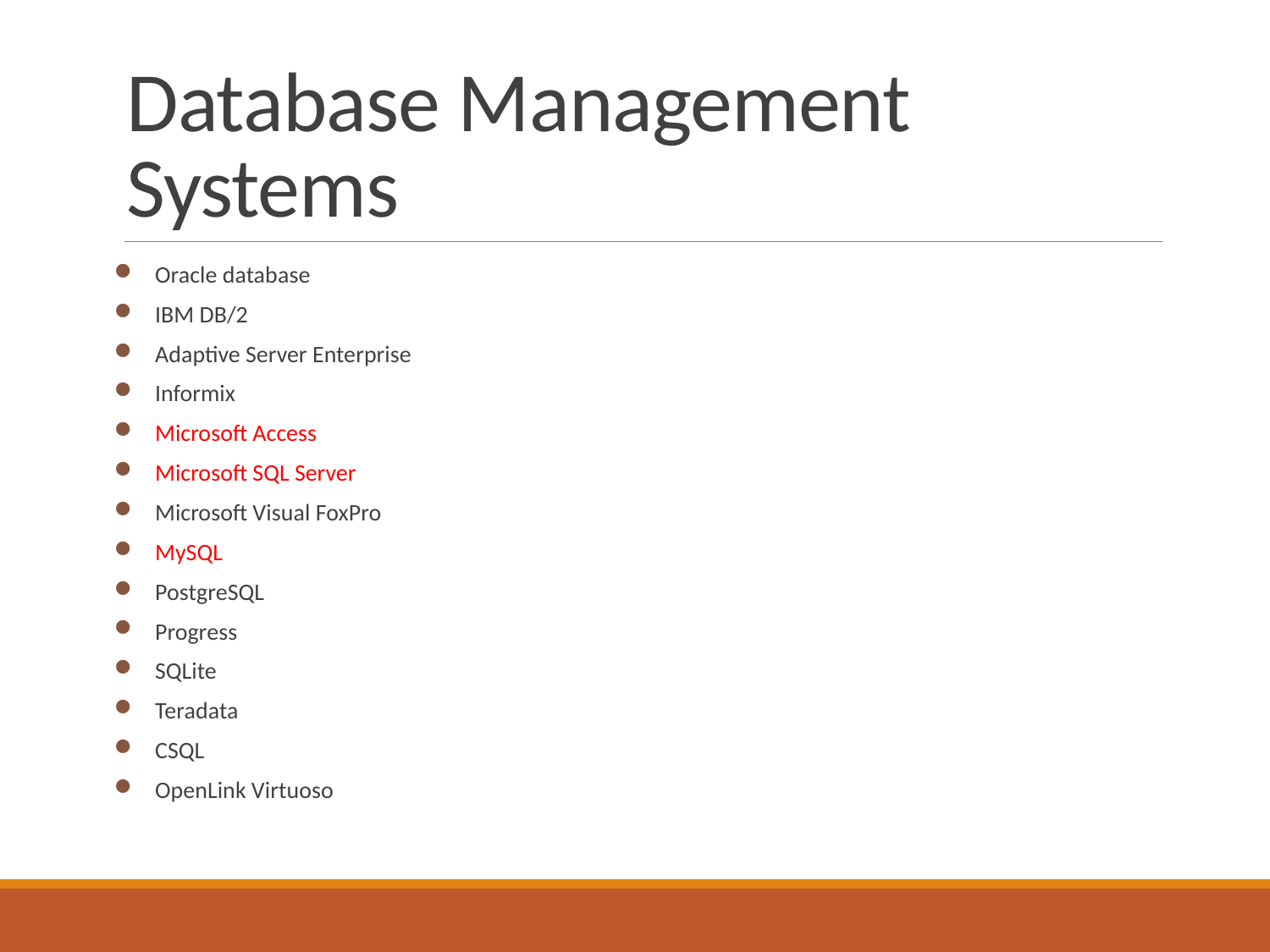

# Database Management Systems
Oracle database
IBM DB/2
Adaptive Server Enterprise
Informix
Microsoft Access
Microsoft SQL Server
Microsoft Visual FoxPro
MySQL
PostgreSQL
Progress
SQLite
Teradata
CSQL
OpenLink Virtuoso